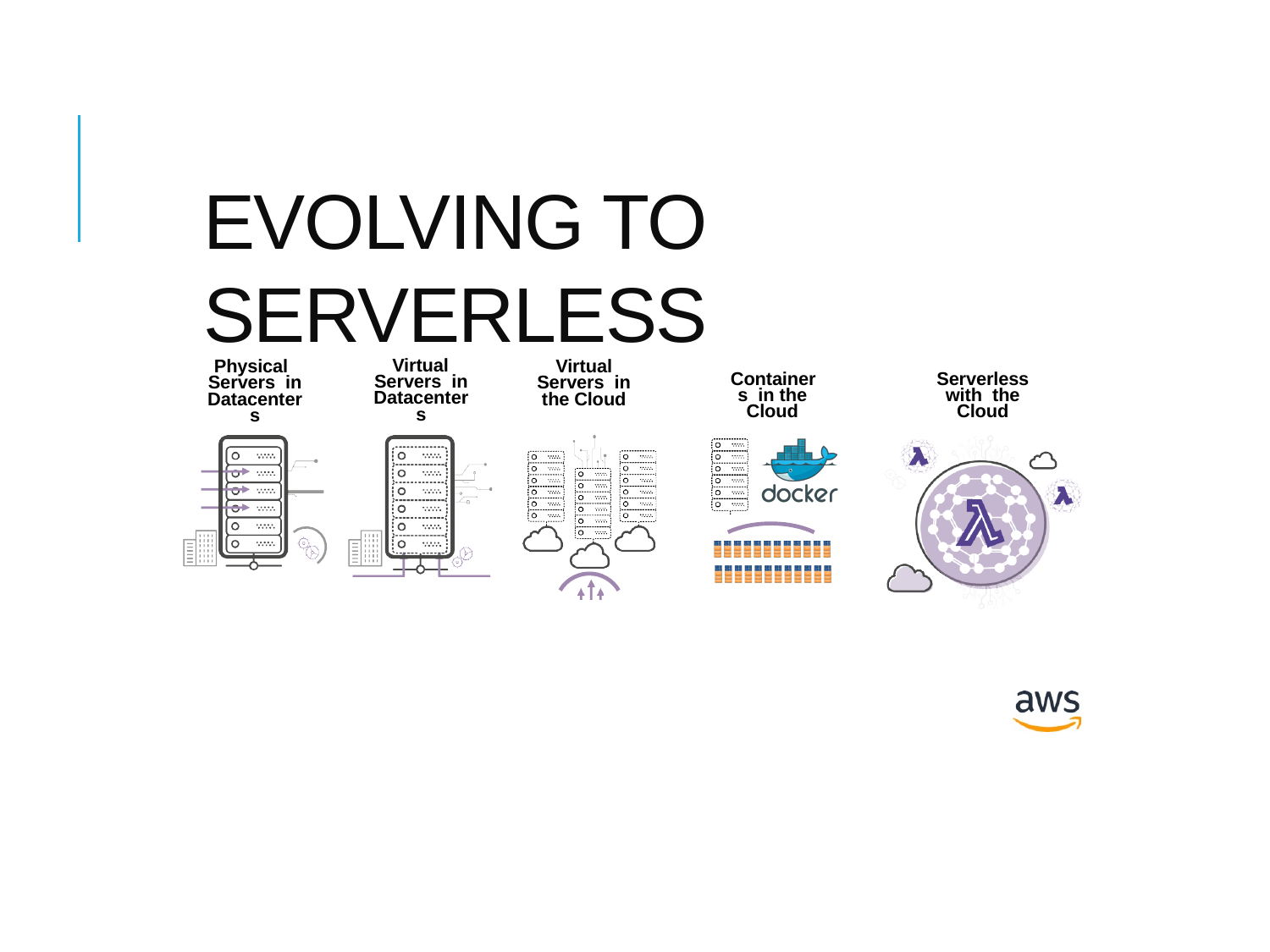

# Evolving to Serverless
Virtual Servers  in Datacenters
Physical Servers  in Datacenters
Virtual Servers  in the Cloud
Containers  in the Cloud
Serverless with  the Cloud